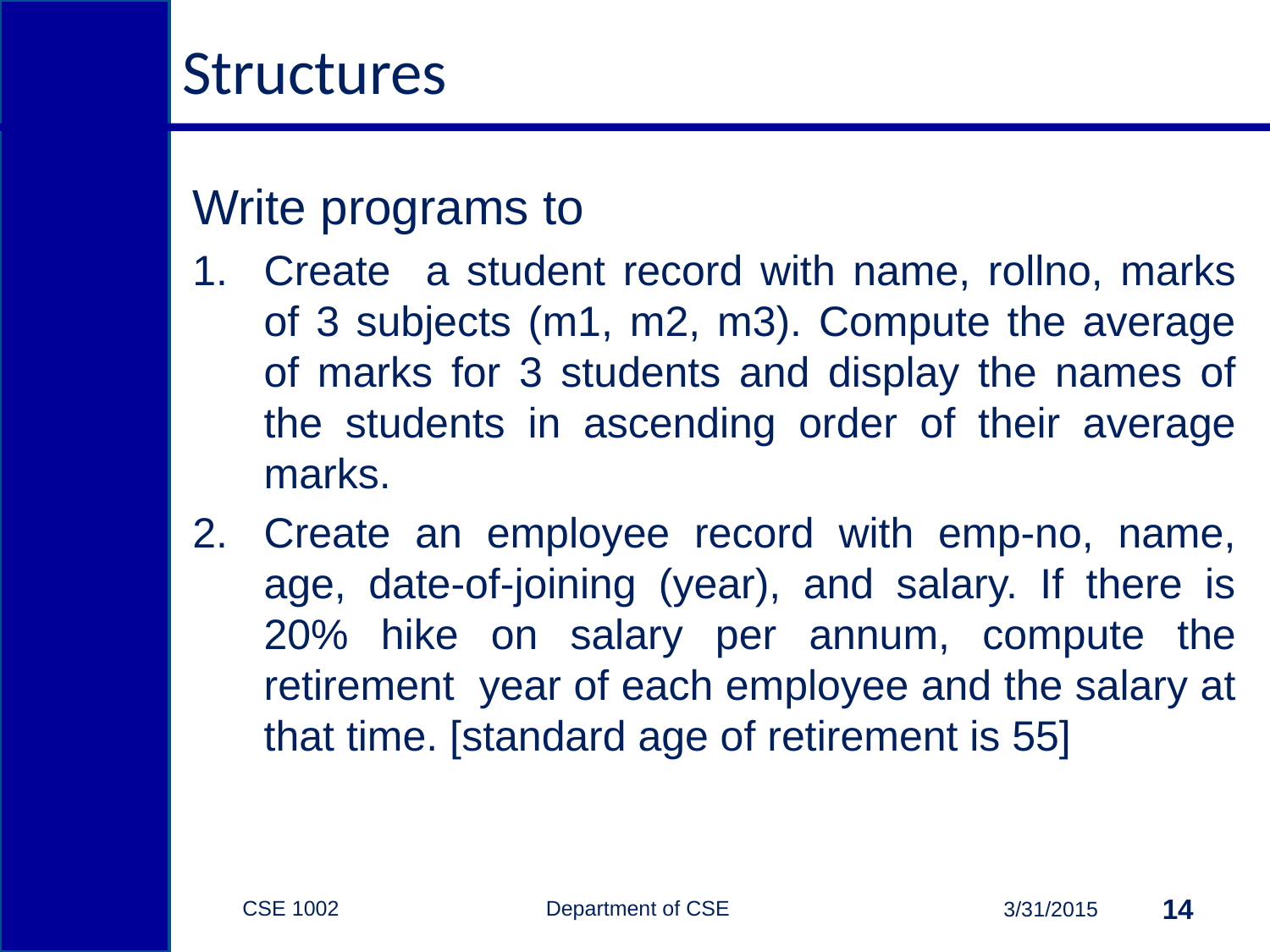

# Structures
Write programs to
Create  a student record with name, rollno, marks of 3 subjects (m1, m2, m3). Compute the average of marks for 3 students and display the names of the students in ascending order of their average marks.
Create an employee record with emp-no, name, age, date-of-joining (year), and salary. If there is 20% hike on salary per annum, compute the retirement  year of each employee and the salary at that time. [standard age of retirement is 55]

CSE 1002                                   Department of CSE
14
3/31/2015